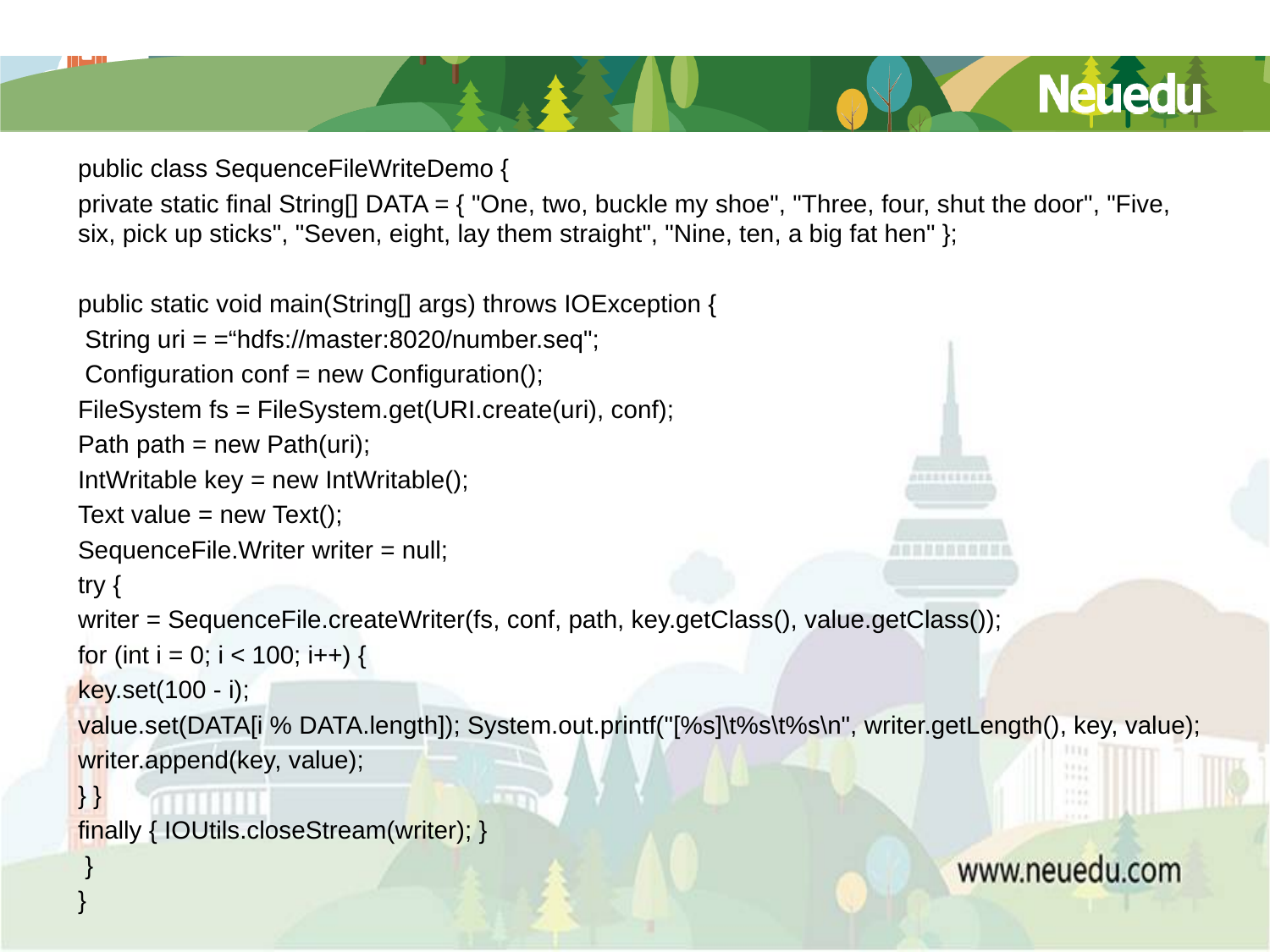

public class SequenceFileWriteDemo {
private static final String[] DATA = { "One, two, buckle my shoe", "Three, four, shut the door", "Five, six, pick up sticks", "Seven, eight, lay them straight", "Nine, ten, a big fat hen" };

public static void main(String[] args) throws IOException {
 String uri = =“hdfs://master:8020/number.seq";
 Configuration conf = new Configuration();
FileSystem fs = FileSystem.get(URI.create(uri), conf);
Path path = new Path(uri);
IntWritable key = new IntWritable();
Text value = new Text();
SequenceFile.Writer writer = null;
try {
writer = SequenceFile.createWriter(fs, conf, path, key.getClass(), value.getClass());
for (int i = 0; i < 100; i++) {
key.set(100 - i);
value.set(DATA[i % DATA.length]); System.out.printf("[%s]\t%s\t%s\n", writer.getLength(), key, value);
writer.append(key, value);
} }
finally { IOUtils.closeStream(writer); }
 }
}